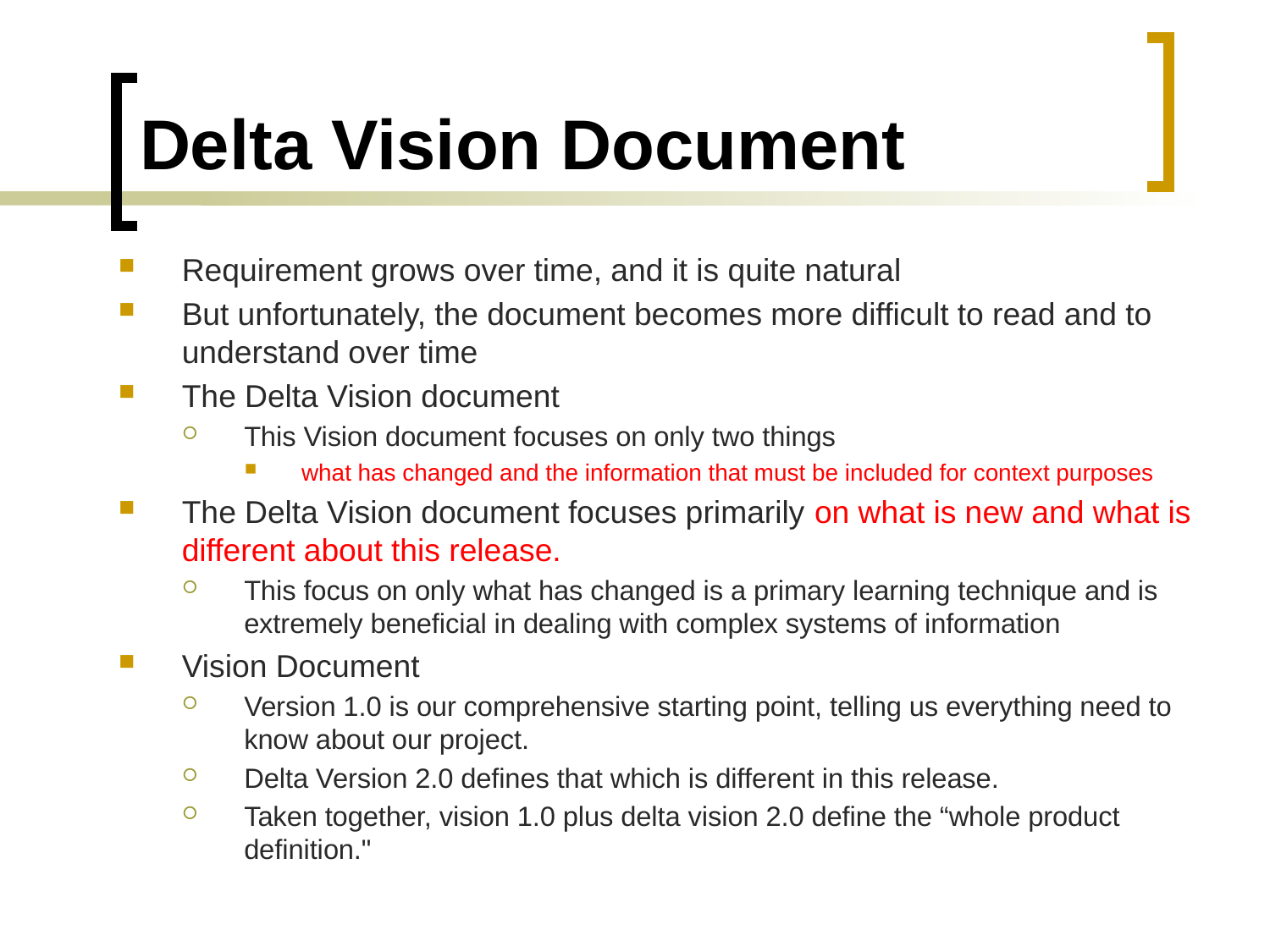

# Delta Vision Document
Requirement grows over time, and it is quite natural
But unfortunately, the document becomes more difficult to read and to understand over time
The Delta Vision document
This Vision document focuses on only two things
what has changed and the information that must be included for context purposes
The Delta Vision document focuses primarily on what is new and what is different about this release.
This focus on only what has changed is a primary learning technique and is extremely beneficial in dealing with complex systems of information
Vision Document
Version 1.0 is our comprehensive starting point, telling us everything need to know about our project.
Delta Version 2.0 defines that which is different in this release.
Taken together, vision 1.0 plus delta vision 2.0 define the “whole product definition."